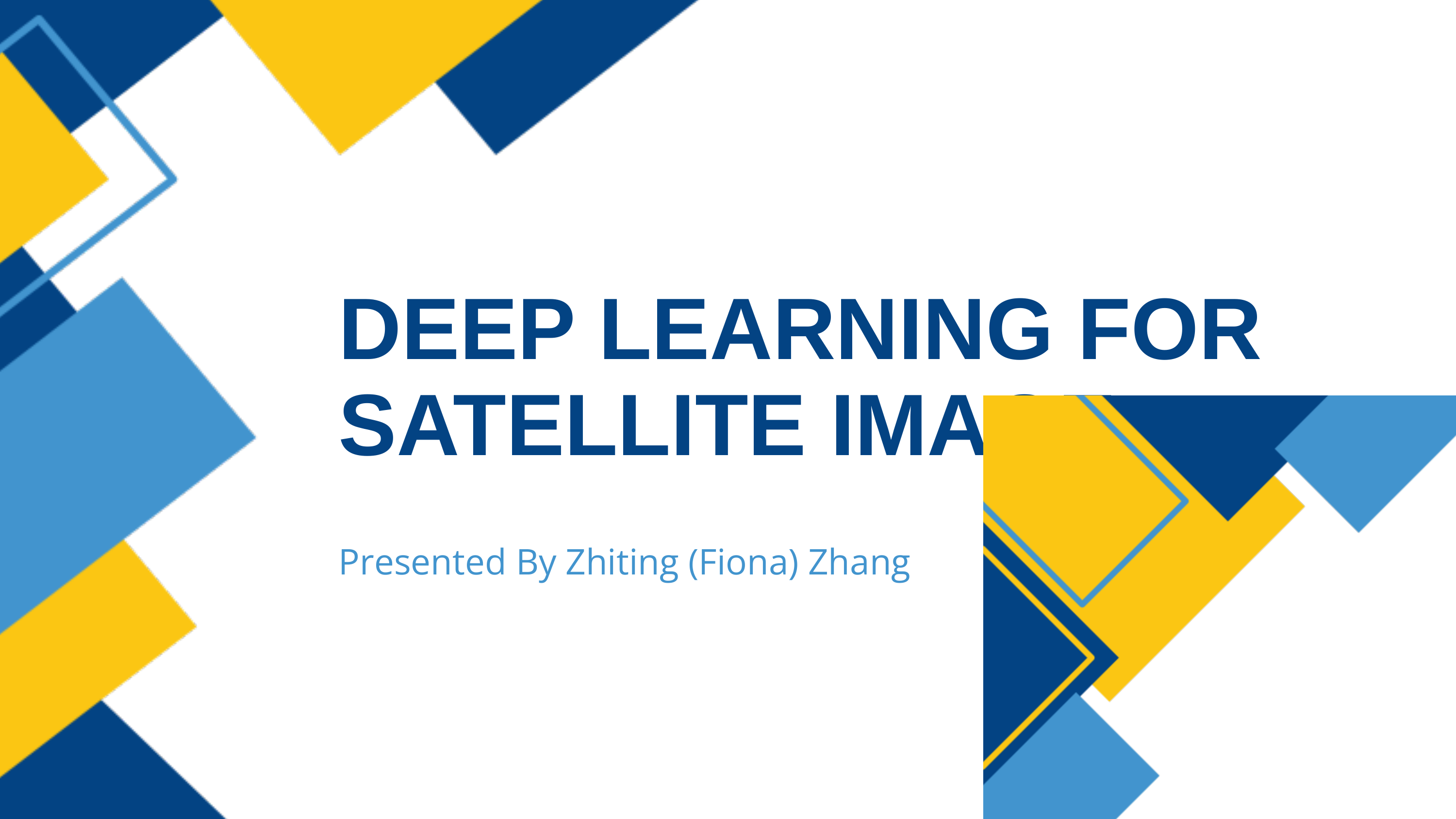

DEEP LEARNING FOR SATELLITE IMAGE

Presented By Zhiting (Fiona) Zhang